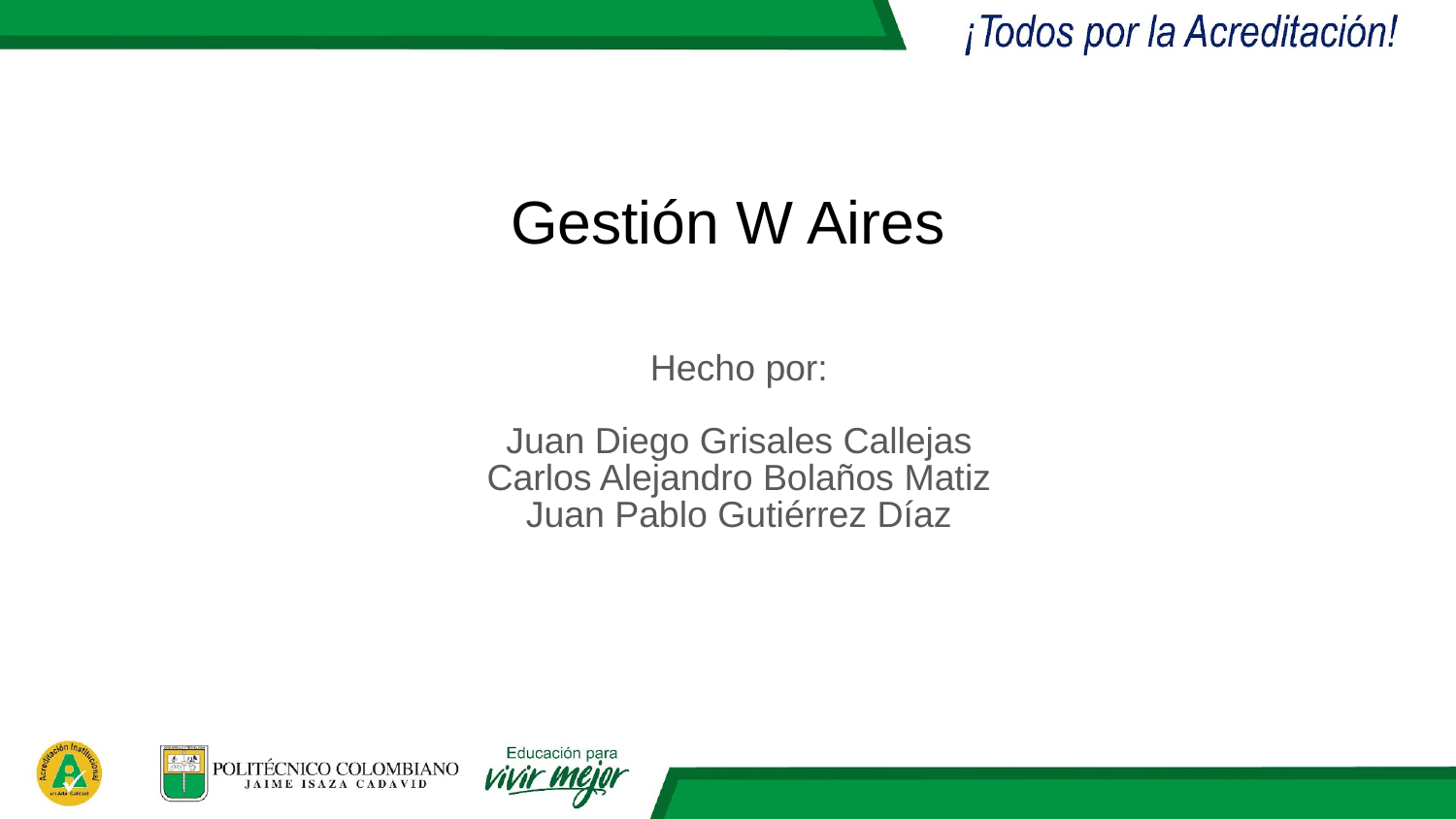

# Gestión W Aires
Hecho por:

Juan Diego Grisales Callejas
Carlos Alejandro Bolaños Matiz
Juan Pablo Gutiérrez Díaz